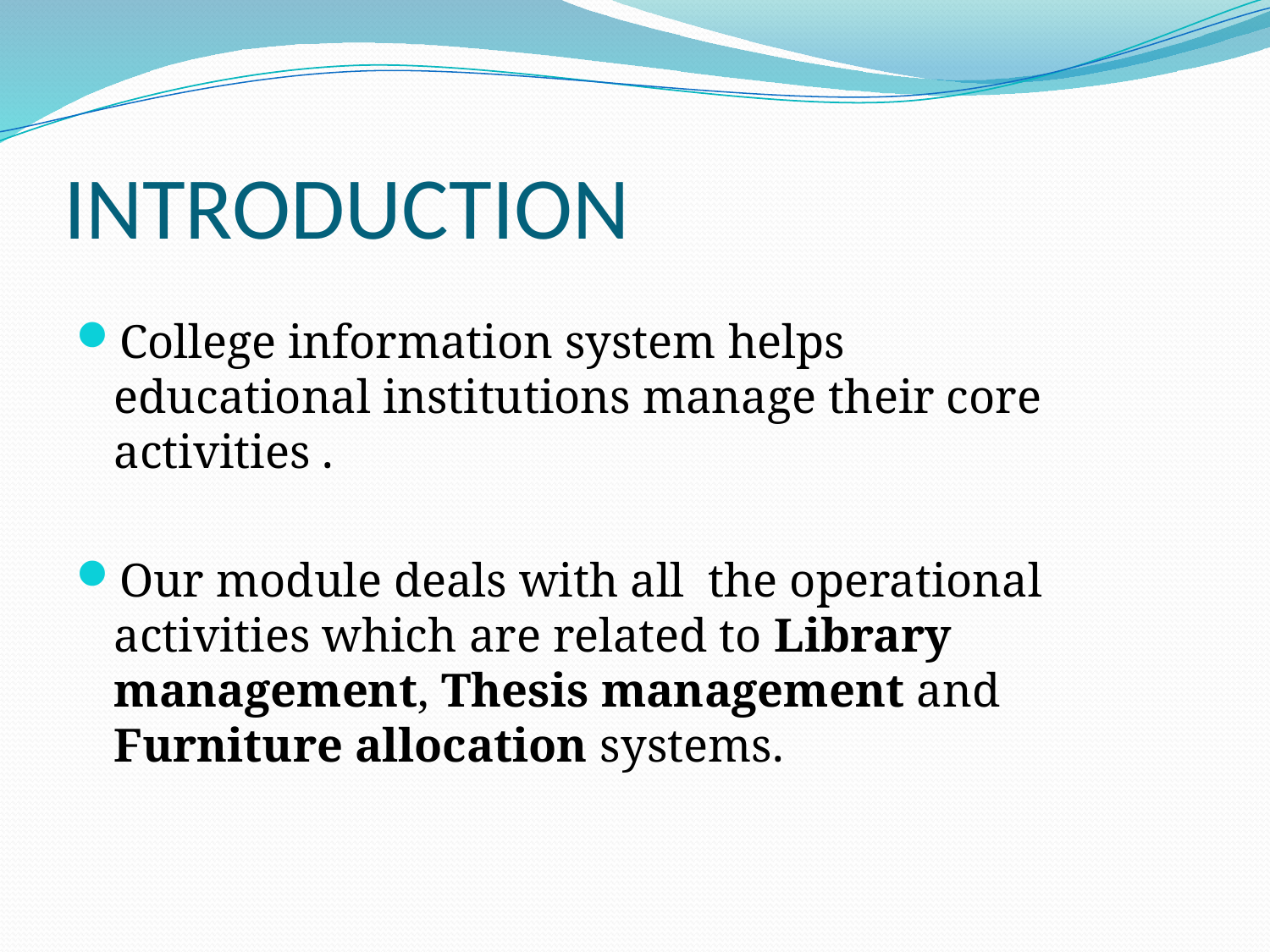

# INTRODUCTION
College information system helps educational institutions manage their core activities .

Our module deals with all  the operational activities which are related to Library management, Thesis management and Furniture allocation systems.